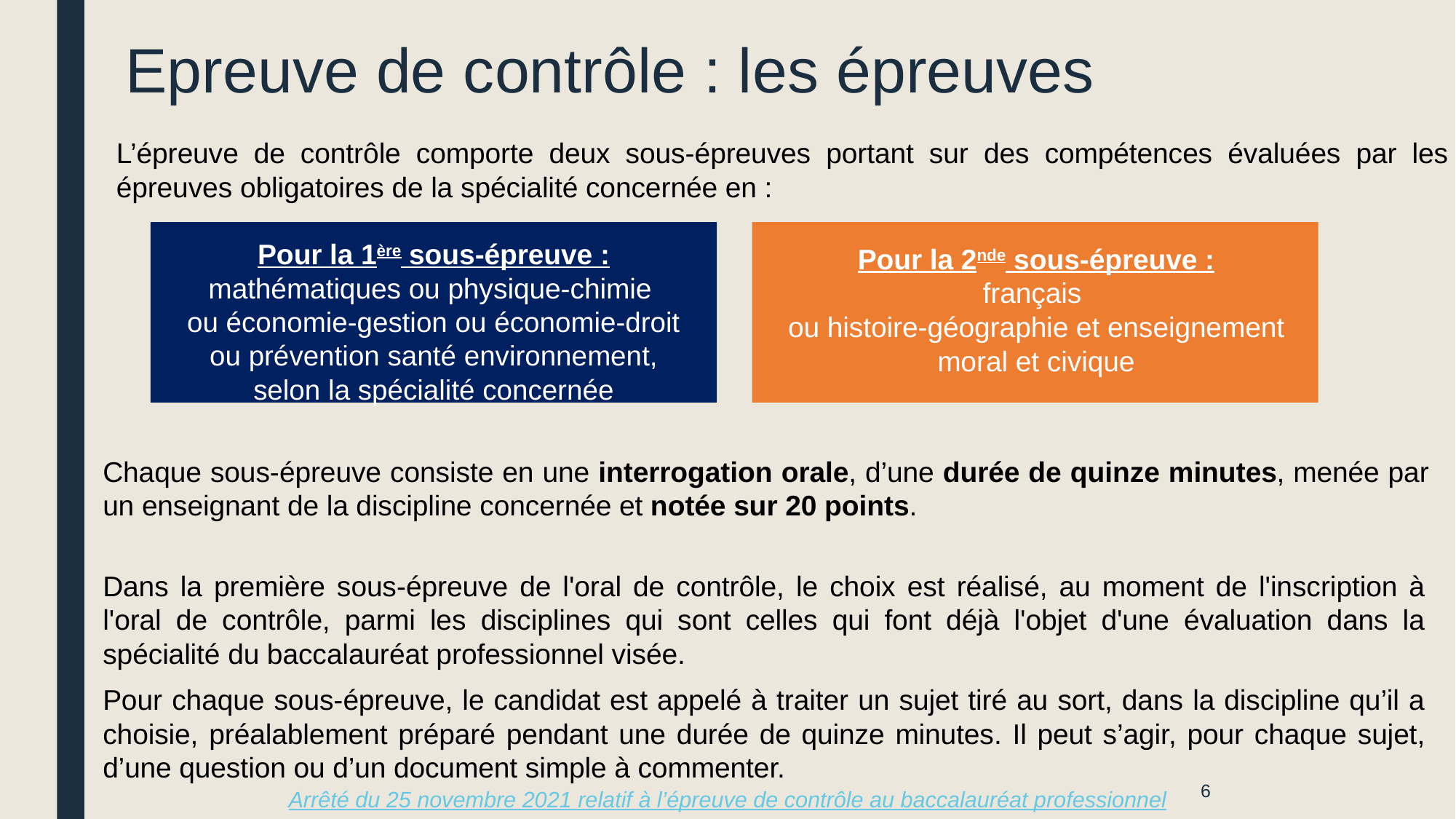

# Epreuve de contrôle : les épreuves
L’épreuve de contrôle comporte deux sous-épreuves portant sur des compétences évaluées par les épreuves obligatoires de la spécialité concernée en :

Pour la 1ère sous-épreuve :
mathématiques ou physique-chimie
ou économie-gestion ou économie-droit ou prévention santé environnement, selon la spécialité concernée
Pour la 2nde sous-épreuve :
français
ou histoire-géographie et enseignement moral et civique
Chaque sous-épreuve consiste en une interrogation orale, d’une durée de quinze minutes, menée par un enseignant de la discipline concernée et notée sur 20 points.
Dans la première sous-épreuve de l'oral de contrôle, le choix est réalisé, au moment de l'inscription à l'oral de contrôle, parmi les disciplines qui sont celles qui font déjà l'objet d'une évaluation dans la spécialité du baccalauréat professionnel visée.
Pour chaque sous-épreuve, le candidat est appelé à traiter un sujet tiré au sort, dans la discipline qu’il a choisie, préalablement préparé pendant une durée de quinze minutes. Il peut s’agir, pour chaque sujet, d’une question ou d’un document simple à commenter.
Arrêté du 25 novembre 2021 relatif à l’épreuve de contrôle au baccalauréat professionnel
6